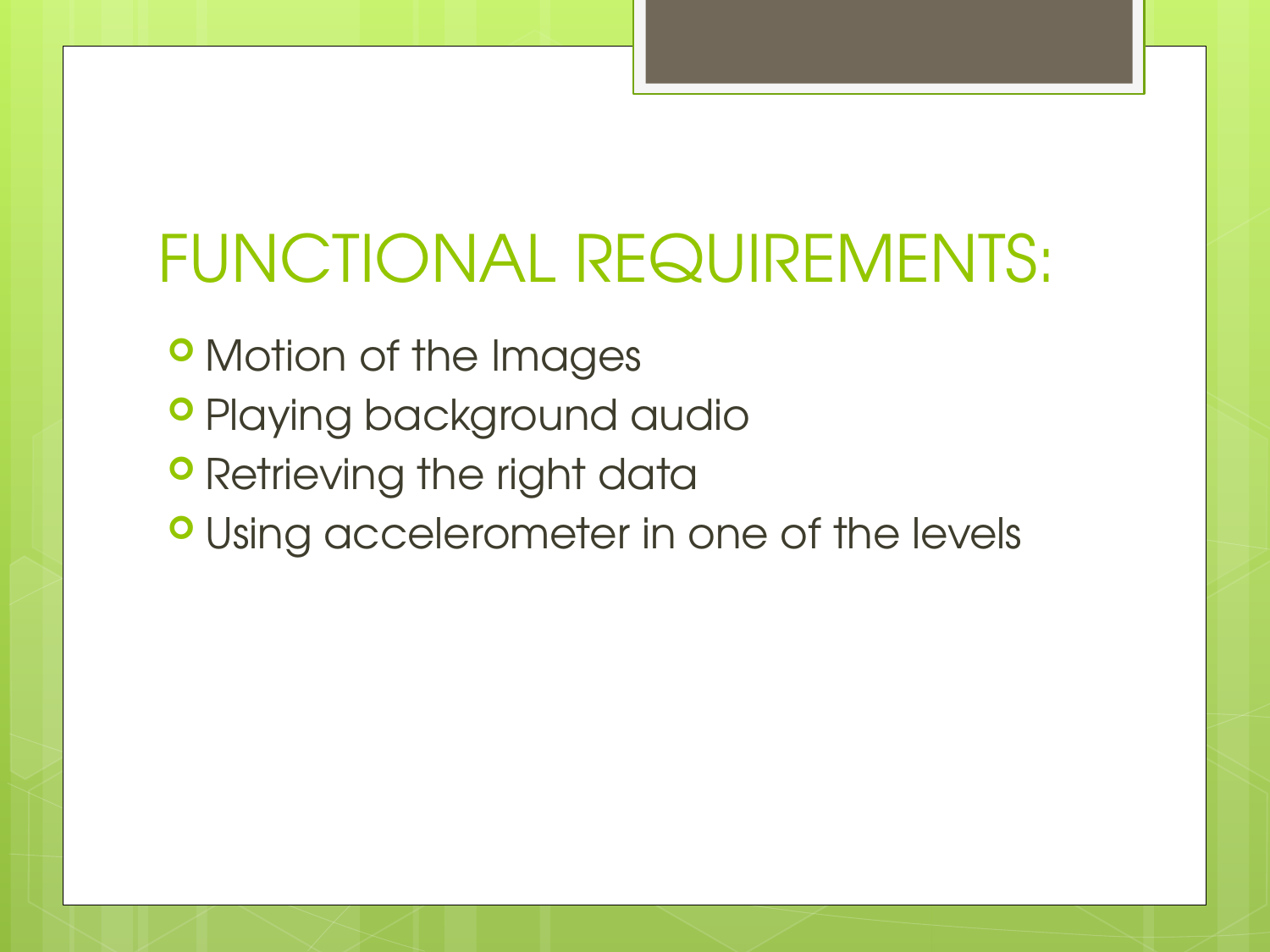

# FUNCTIONAL REQUIREMENTS:
Motion of the Images
Playing background audio
Retrieving the right data
Using accelerometer in one of the levels